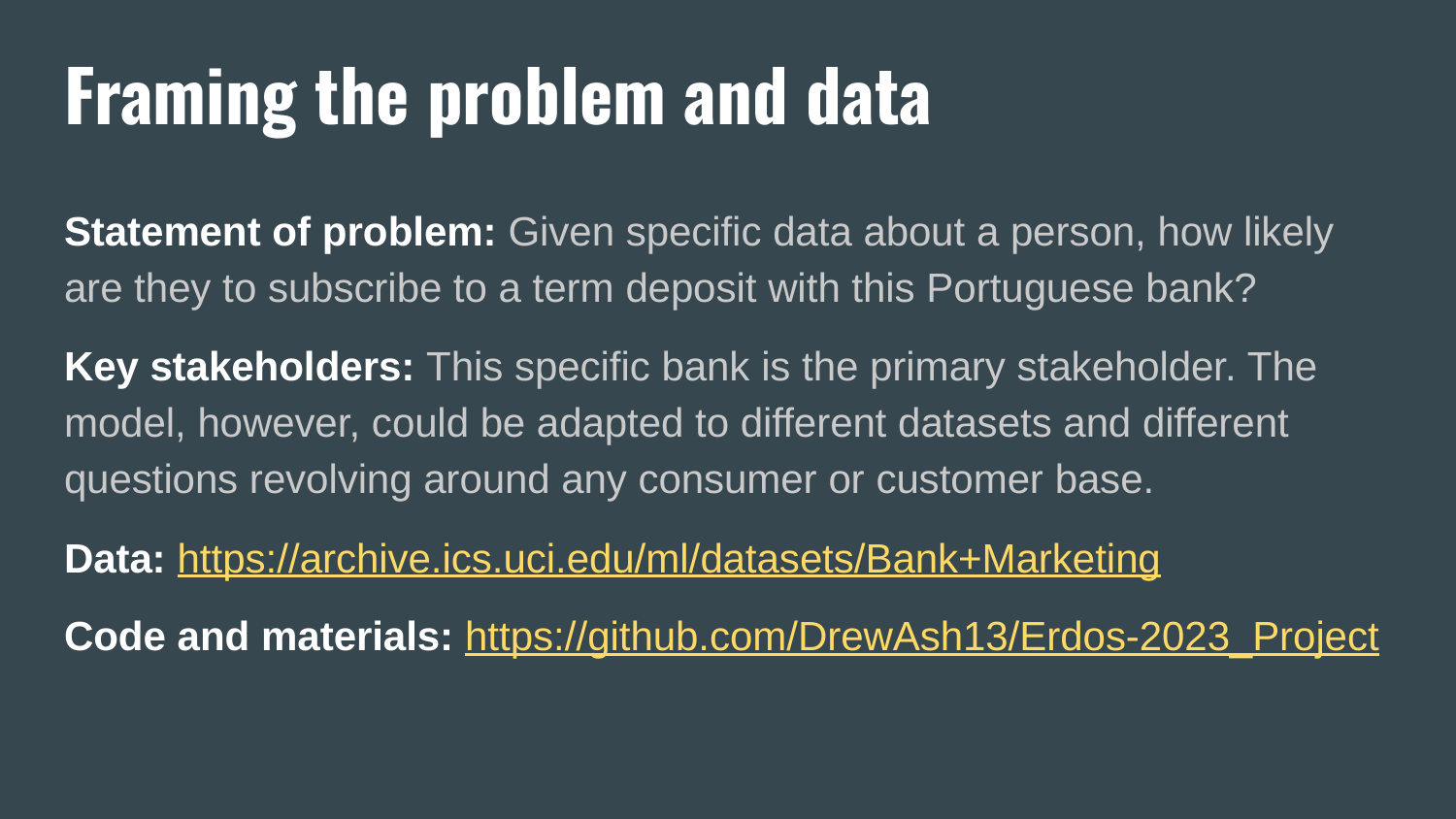

# Framing the problem and data
Statement of problem: Given specific data about a person, how likely are they to subscribe to a term deposit with this Portuguese bank?
Key stakeholders: This specific bank is the primary stakeholder. The model, however, could be adapted to different datasets and different questions revolving around any consumer or customer base.
Data: https://archive.ics.uci.edu/ml/datasets/Bank+Marketing
Code and materials: https://github.com/DrewAsh13/Erdos-2023_Project